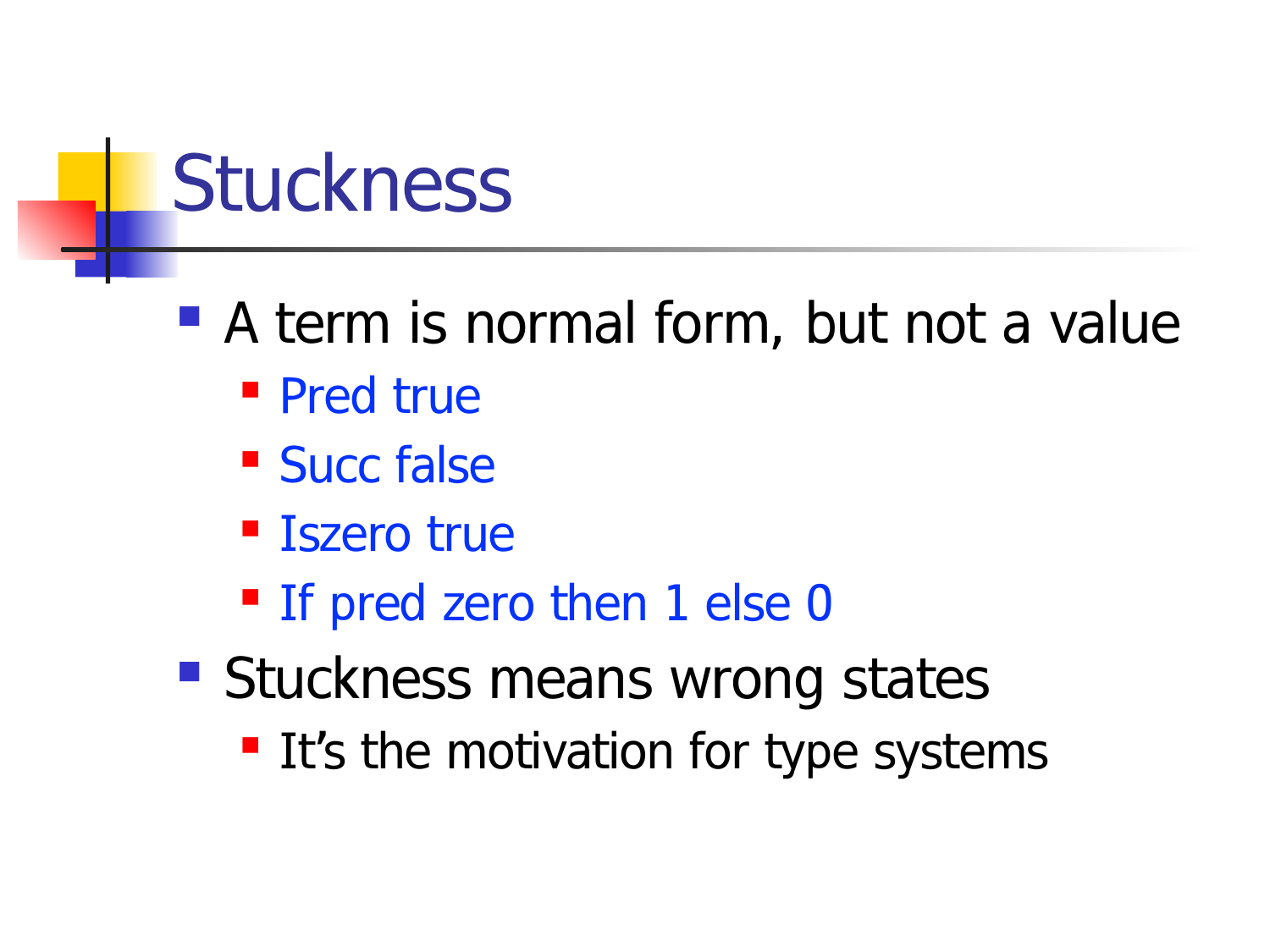

# Stuckness
A term is normal form, but not a value
Pred true
Succ false
Iszero true
If pred zero then 1 else 0
Stuckness means wrong states
It’s the motivation for type systems